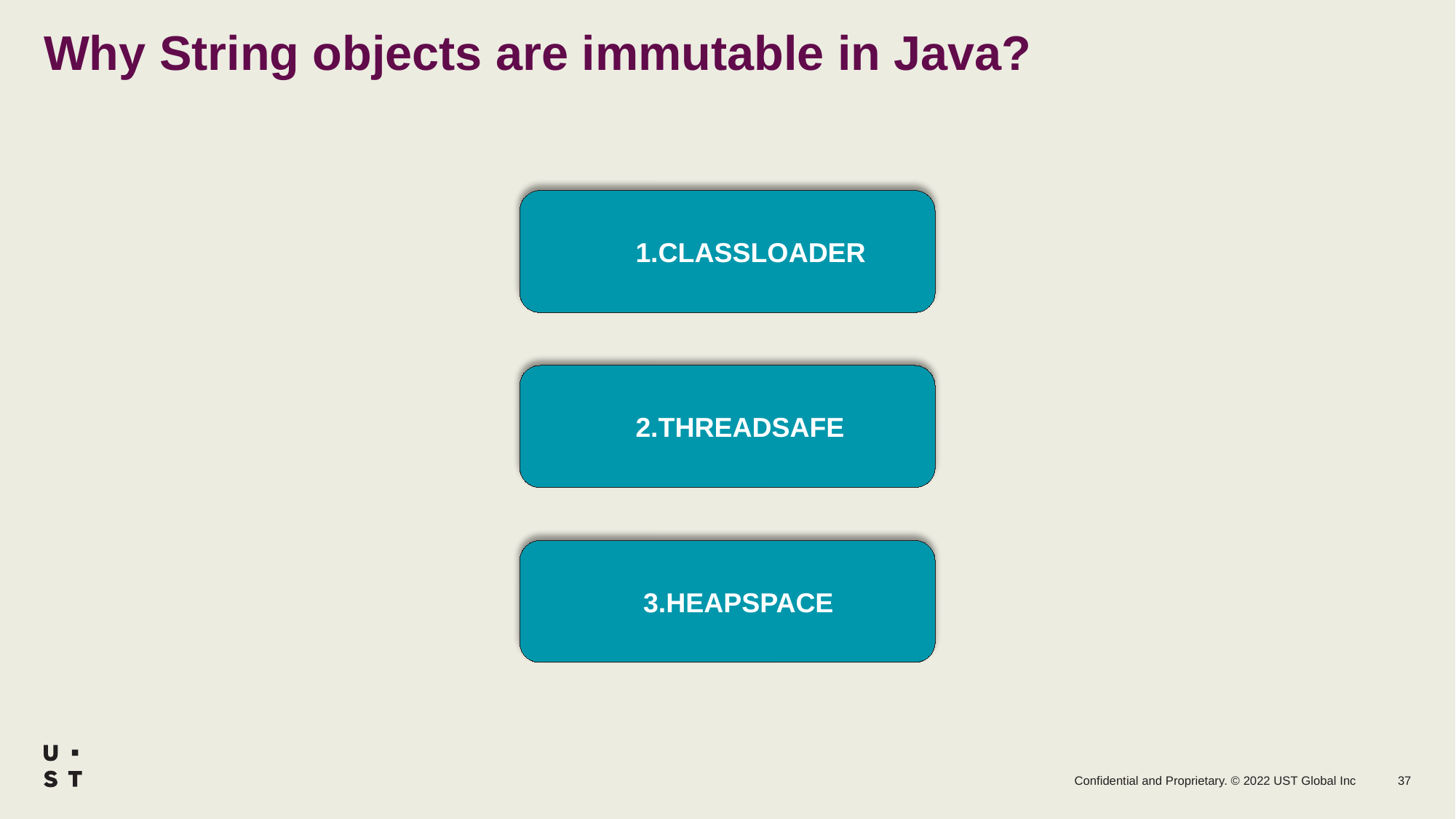

# Why String objects are immutable in Java?

             1.CLASSLOADER
             2.THREADSAFE
              3.HEAPSPACE